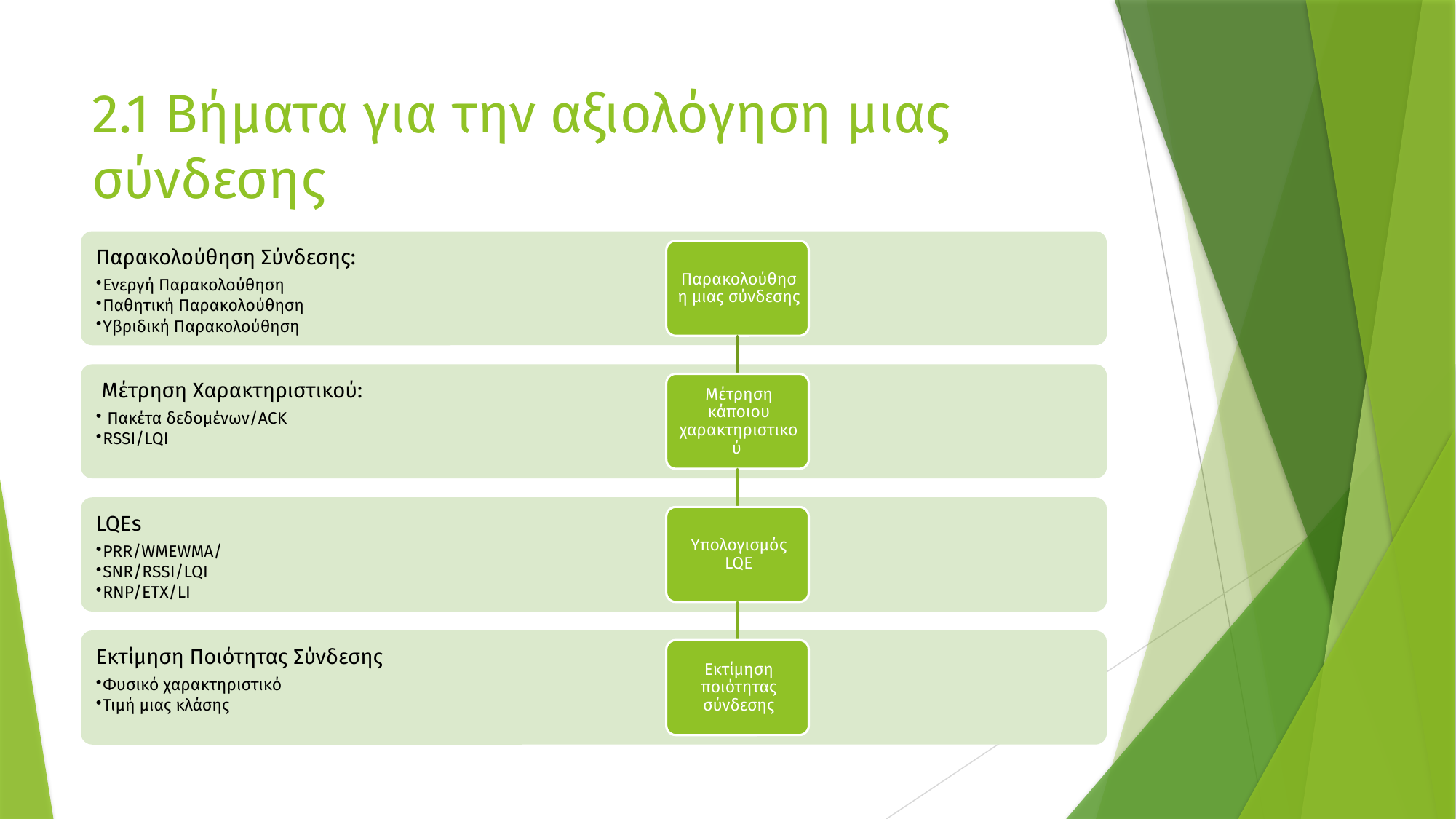

# 2.1 Βήματα για την αξιολόγηση μιας σύνδεσης
Εκτίμηση Ποιότητας Σύνδεσης
Φυσικό χαρακτηριστικό
Τιμή μιας κλάσης
LQEs
PRR/WMEWMA/
SNR/RSSI/LQI
RNP/ETX/LI
 Μέτρηση Χαρακτηριστικού:
 Πακέτα δεδομένων/ACK
RSSI/LQI
Παρακολούθηση Σύνδεσης:
Ενεργή Παρακολούθηση
Παθητική Παρακολούθηση
Υβριδική Παρακολούθηση
Παρακολούθηση μιας σύνδεσης
Μέτρηση κάποιου χαρακτηριστικού
Υπολογισμός LQE
Εκτίμηση ποιότητας σύνδεσης